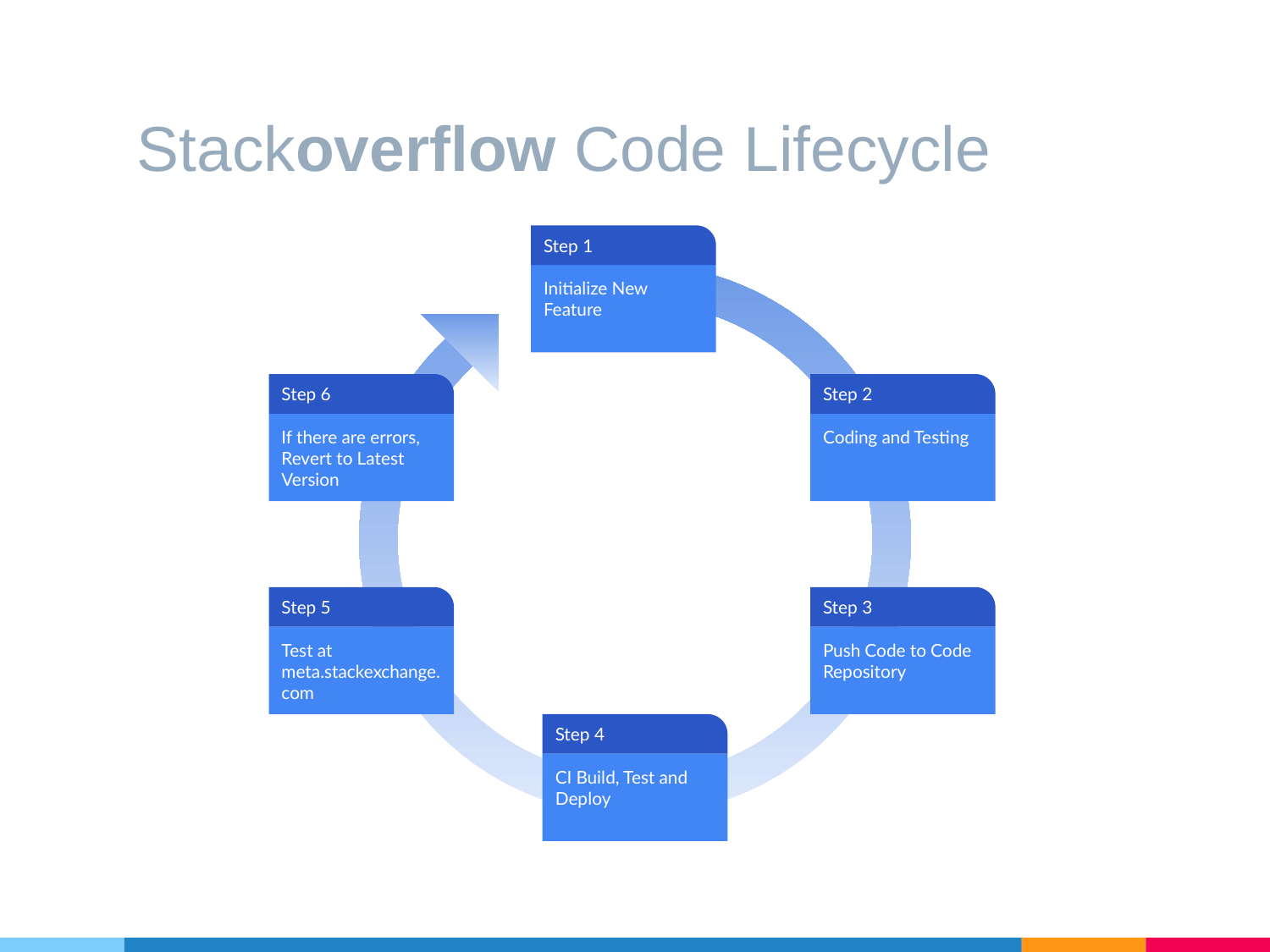

# Stackoverflow Code Lifecycle
Step 1
Initialize New Feature

Step 2
Coding and Testing
Step 6
If there are errors,
Revert to Latest Version
Step 5
Test at meta.stackexchange.com
Step 3
Push Code to Code Repository
Step 4
CI Build, Test and Deploy